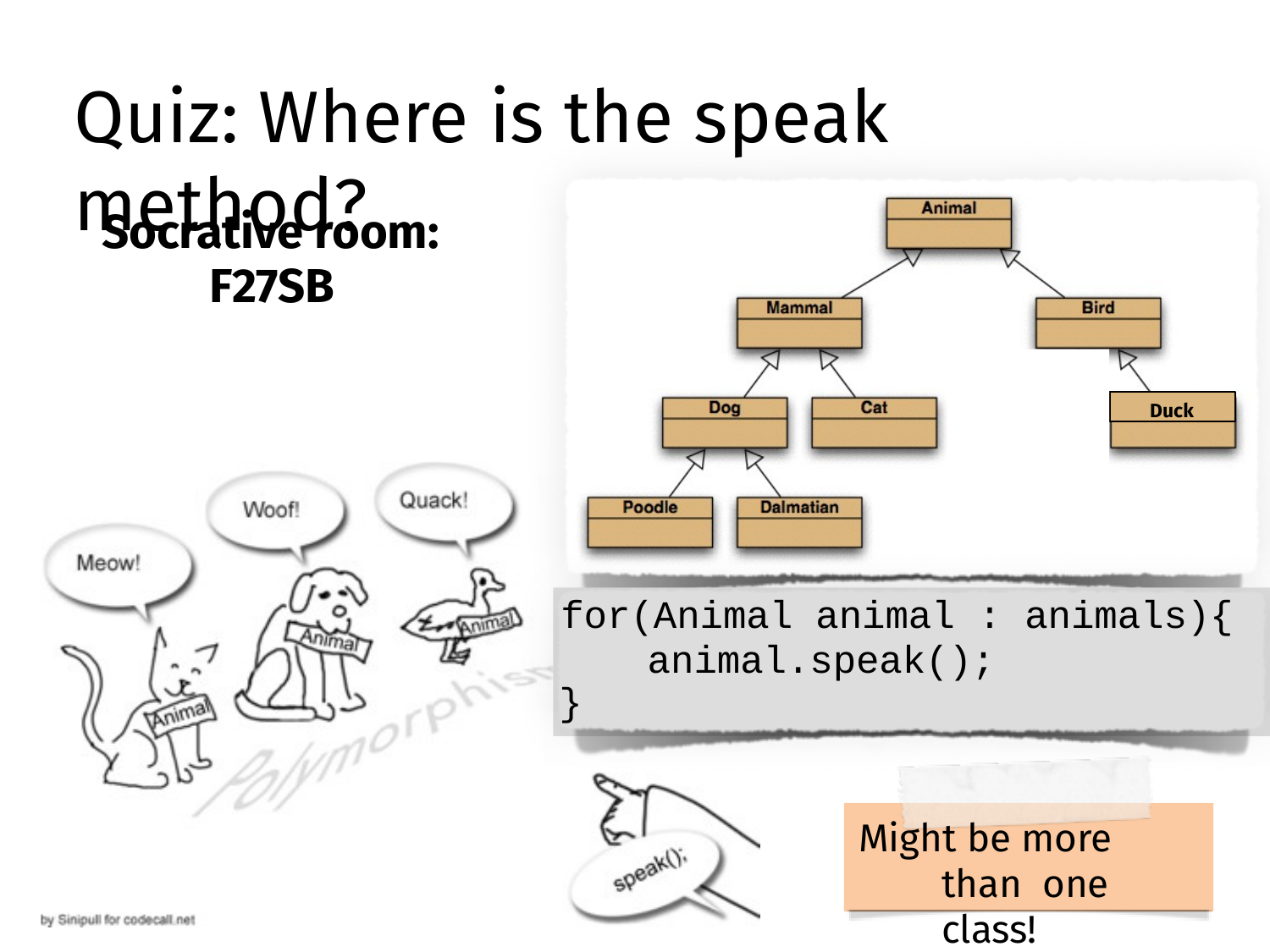

# Quiz: Where is the speak method?

Socrative room:  F27SB

Duck

for(Animal animal : animals){  animal.speak();
}

Might be more than  one class!